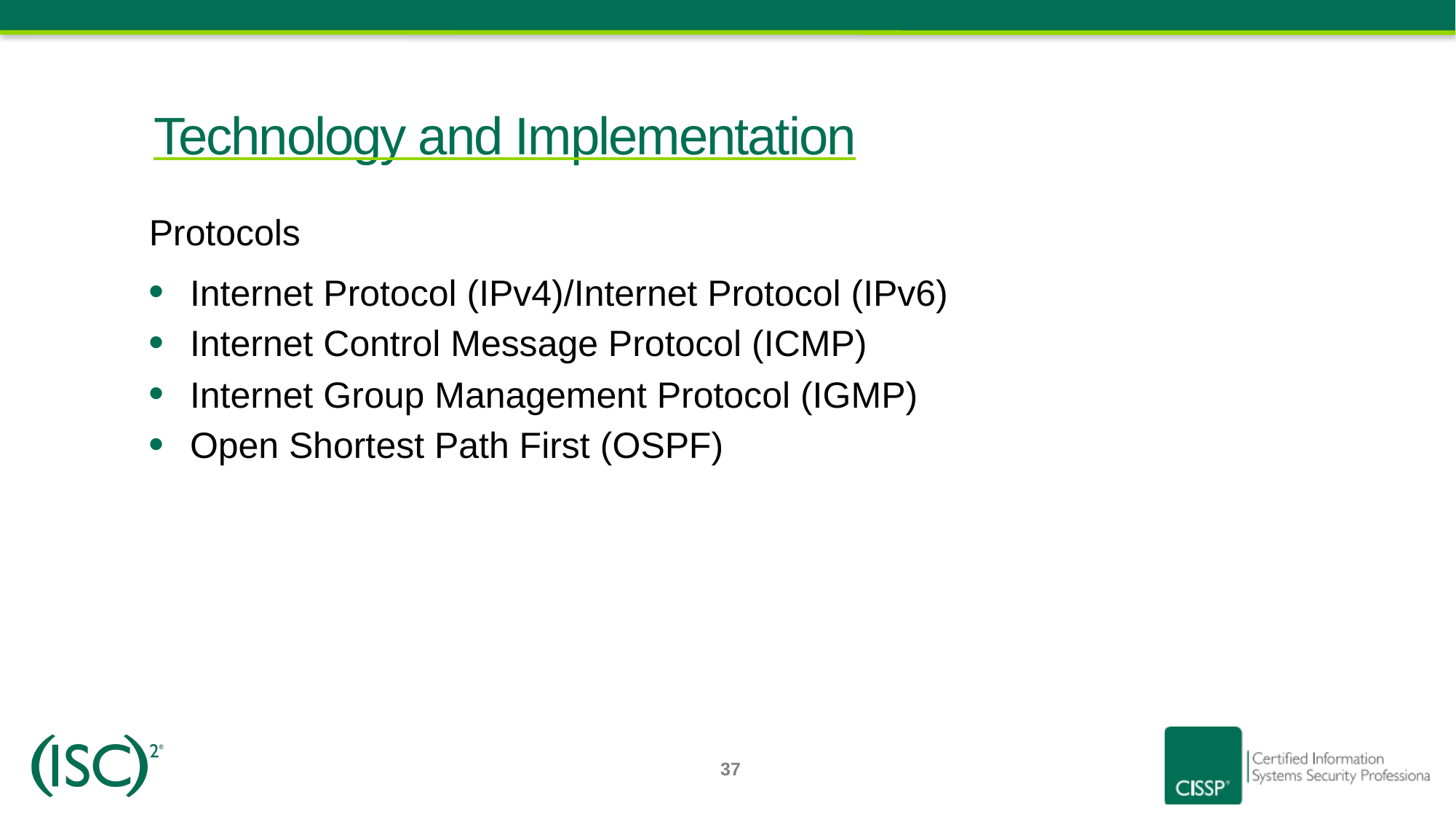

# Technology and Implementation
Protocols
Internet Protocol (IPv4)/Internet Protocol (IPv6)
Internet Control Message Protocol (ICMP)
Internet Group Management Protocol (IGMP)
Open Shortest Path First (OSPF)